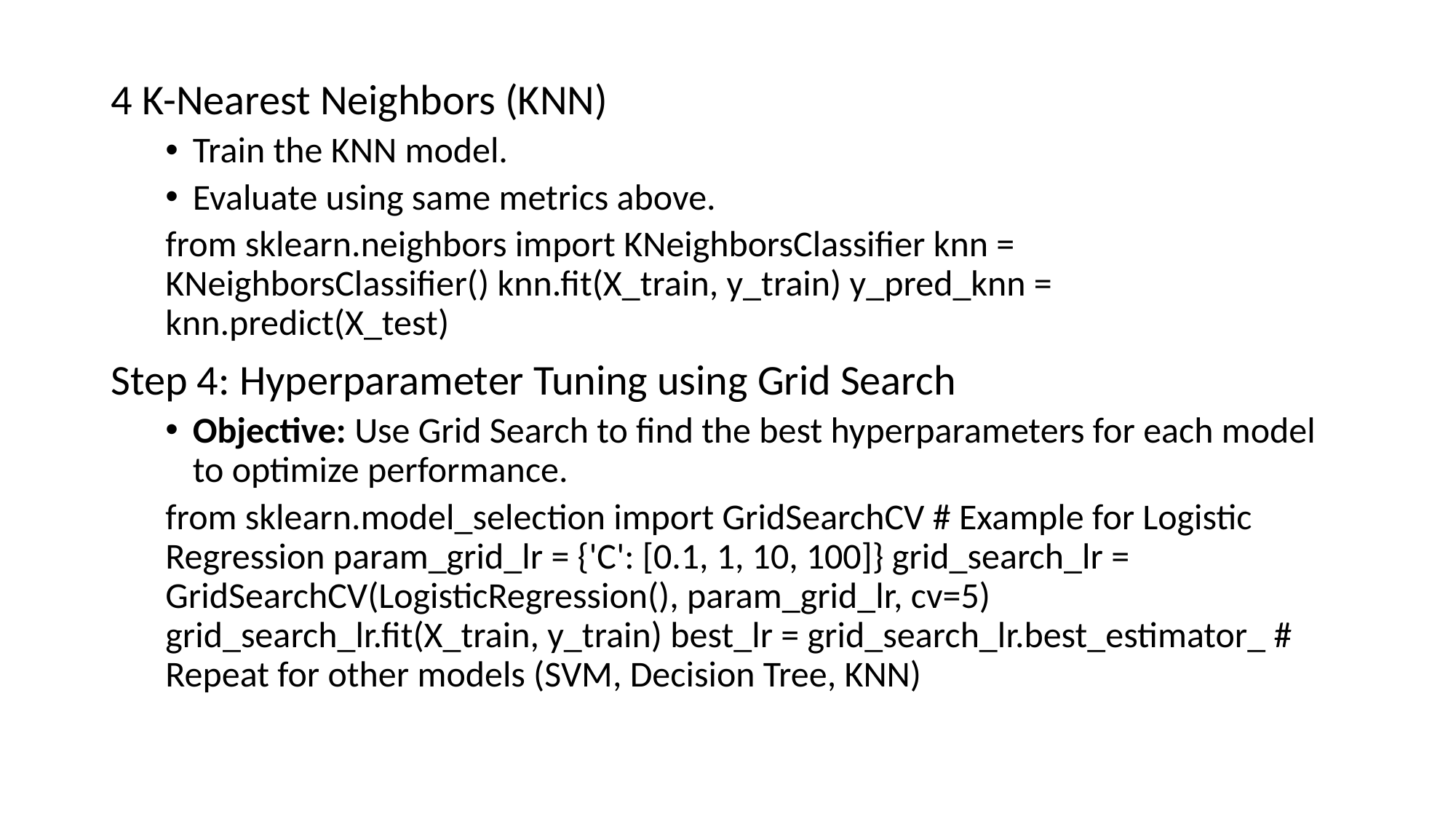

4 K-Nearest Neighbors (KNN)
Train the KNN model.
Evaluate using same metrics above.
from sklearn.neighbors import KNeighborsClassifier knn = KNeighborsClassifier() knn.fit(X_train, y_train) y_pred_knn = knn.predict(X_test)
Step 4: Hyperparameter Tuning using Grid Search
Objective: Use Grid Search to find the best hyperparameters for each model to optimize performance.
from sklearn.model_selection import GridSearchCV # Example for Logistic Regression param_grid_lr = {'C': [0.1, 1, 10, 100]} grid_search_lr = GridSearchCV(LogisticRegression(), param_grid_lr, cv=5) grid_search_lr.fit(X_train, y_train) best_lr = grid_search_lr.best_estimator_ # Repeat for other models (SVM, Decision Tree, KNN)